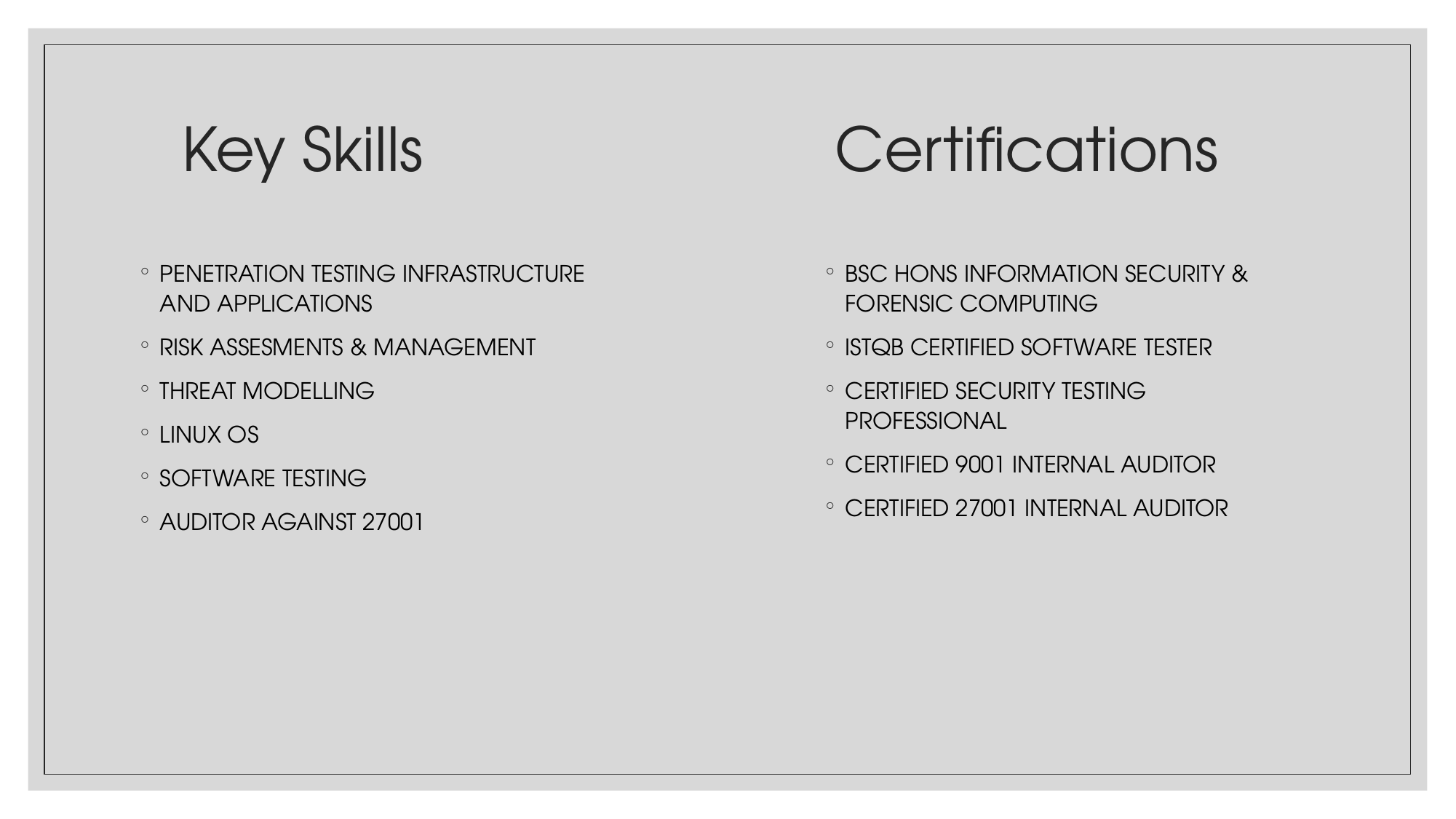

# Key Skills
Certifications
PENETRATION TESTING INFRASTRUCTURE AND APPLICATIONS
RISK ASSESMENTS & MANAGEMENT
THREAT MODELLING
LINUX OS
SOFTWARE TESTING
AUDITOR AGAINST 27001

BSC HONS INFORMATION SECURITY & FORENSIC COMPUTING
ISTQB CERTIFIED SOFTWARE TESTER
CERTIFIED SECURITY TESTING PROFESSIONAL
CERTIFIED 9001 INTERNAL AUDITOR
CERTIFIED 27001 INTERNAL AUDITOR